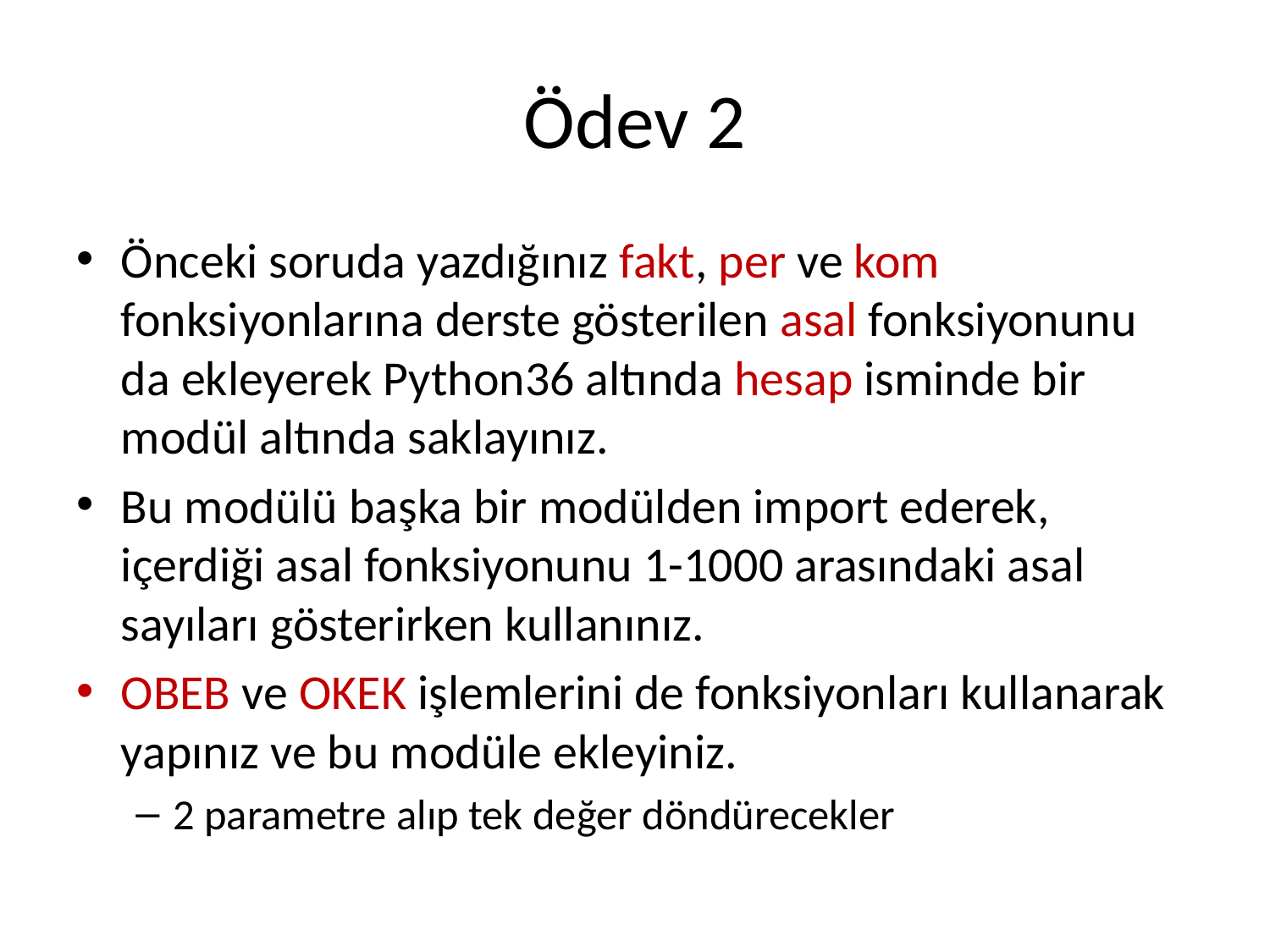

# Ödev 2
Önceki soruda yazdığınız fakt, per ve kom fonksiyonlarına derste gösterilen asal fonksiyonunu da ekleyerek Python36 altında hesap isminde bir modül altında saklayınız.
Bu modülü başka bir modülden import ederek, içerdiği asal fonksiyonunu 1-1000 arasındaki asal sayıları gösterirken kullanınız.
OBEB ve OKEK işlemlerini de fonksiyonları kullanarak yapınız ve bu modüle ekleyiniz.
2 parametre alıp tek değer döndürecekler